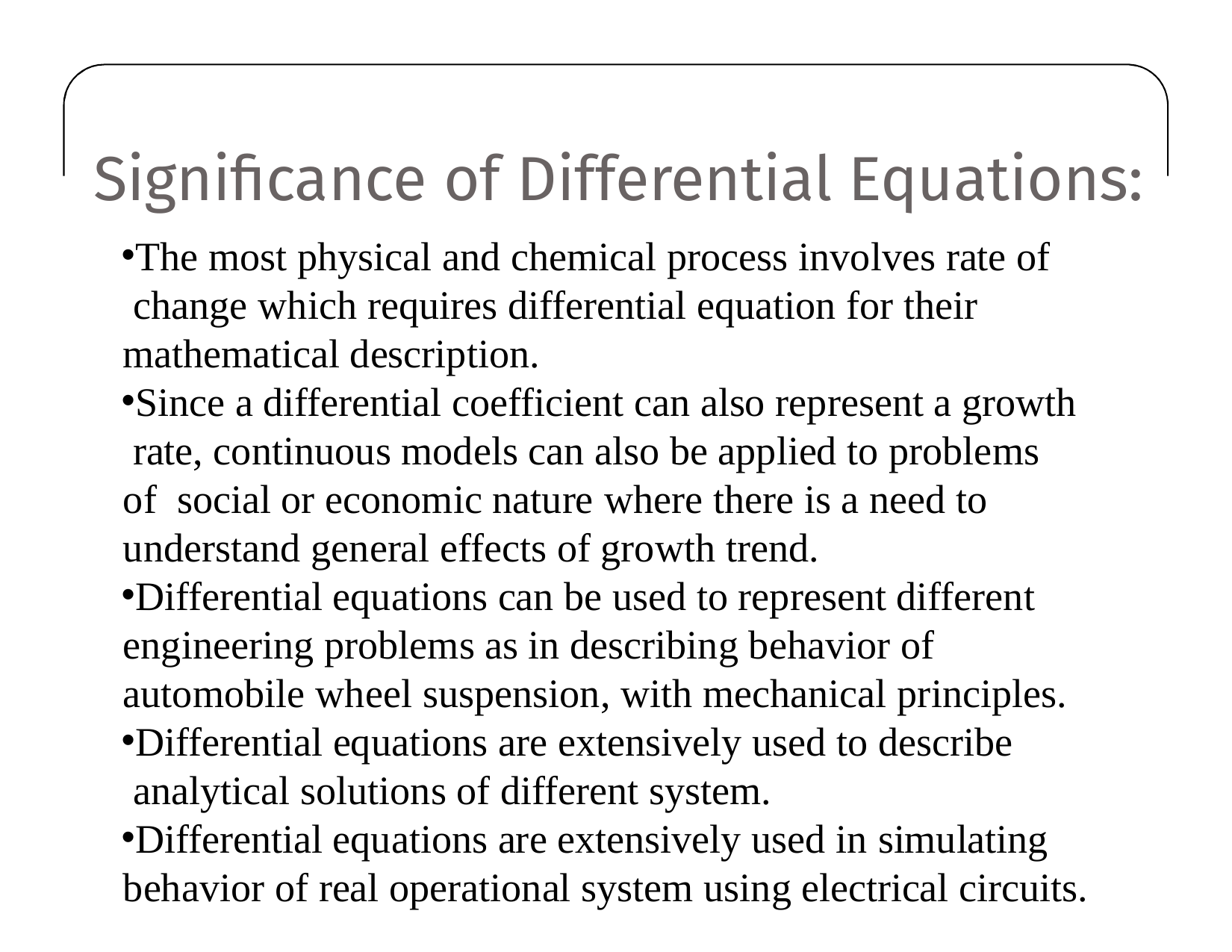

# Significance of Differential Equations:
The most physical and chemical process involves rate of  change which requires differential equation for their  mathematical description.
Since a differential coefficient can also represent a growth  rate, continuous models can also be applied to problems of  social or economic nature where there is a need to  understand general effects of growth trend.
Differential equations can be used to represent different  engineering problems as in describing behavior of  automobile wheel suspension, with mechanical principles.
Differential equations are extensively used to describe  analytical solutions of different system.
Differential equations are extensively used in simulating  behavior of real operational system using electrical circuits.